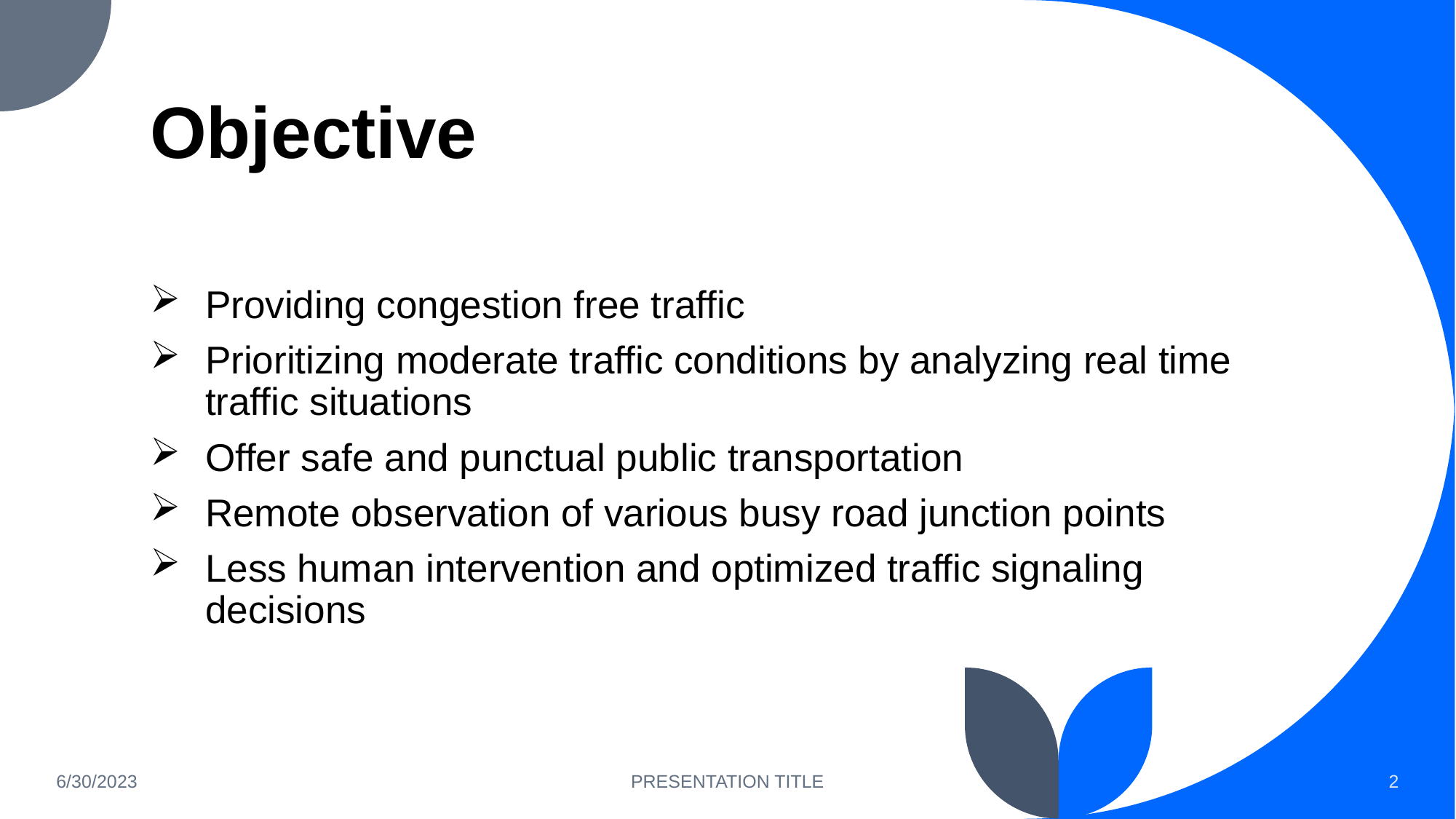

# Objective
Providing congestion free traffic
Prioritizing moderate traffic conditions by analyzing real time traffic situations
Offer safe and punctual public transportation
Remote observation of various busy road junction points
Less human intervention and optimized traffic signaling decisions

6/30/2023
PRESENTATION TITLE
2